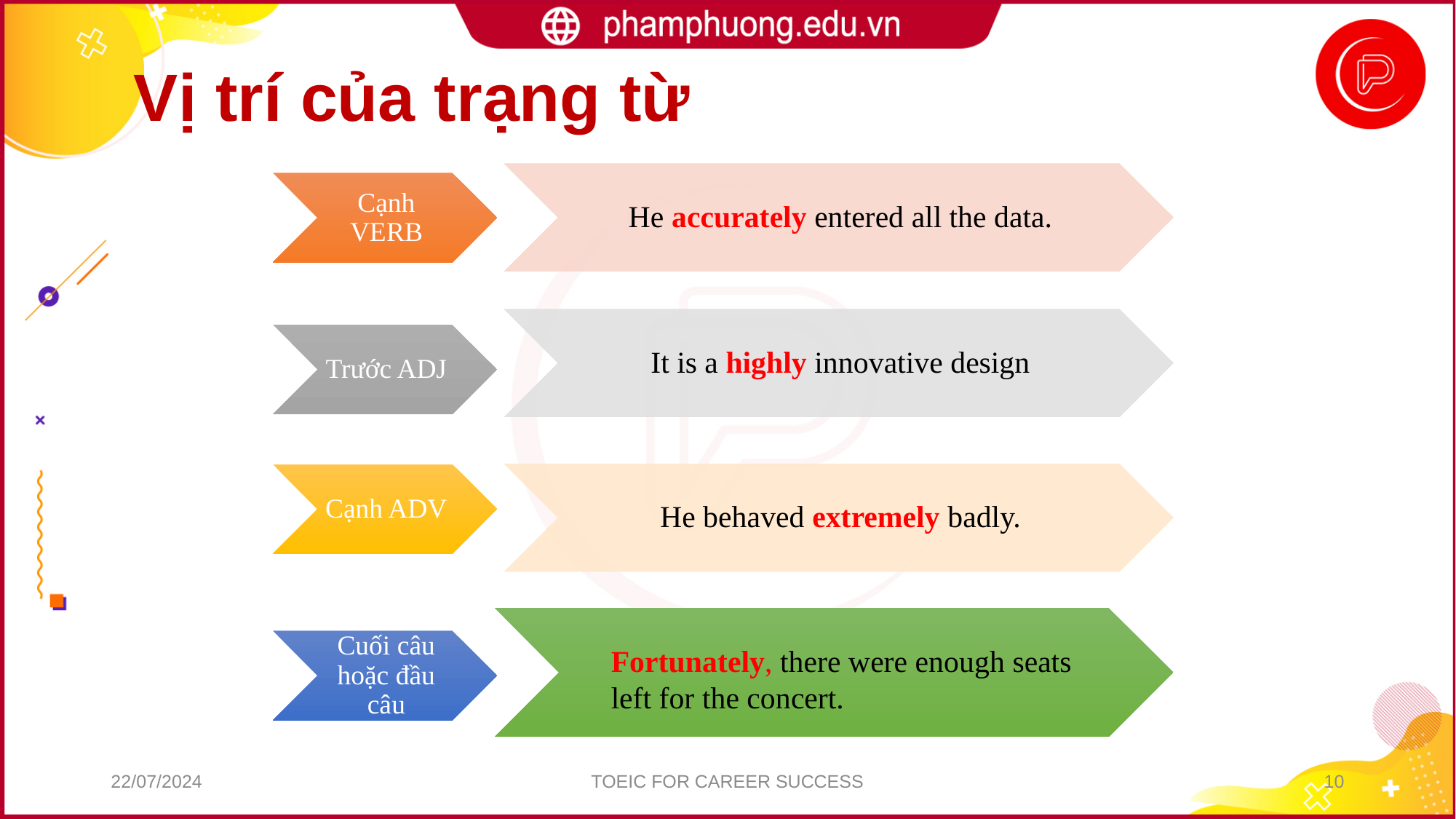

Vị trí của trạng từ
Cạnh VERB
He accurately entered all the data.
Trước ADJ
It is a highly innovative design
Cạnh ADV
He behaved extremely badly.
Cuối câu hoặc đầu câu

Fortunately, there were enough seats left for the concert.
22/07/2024
TOEIC FOR CAREER SUCCESS
10